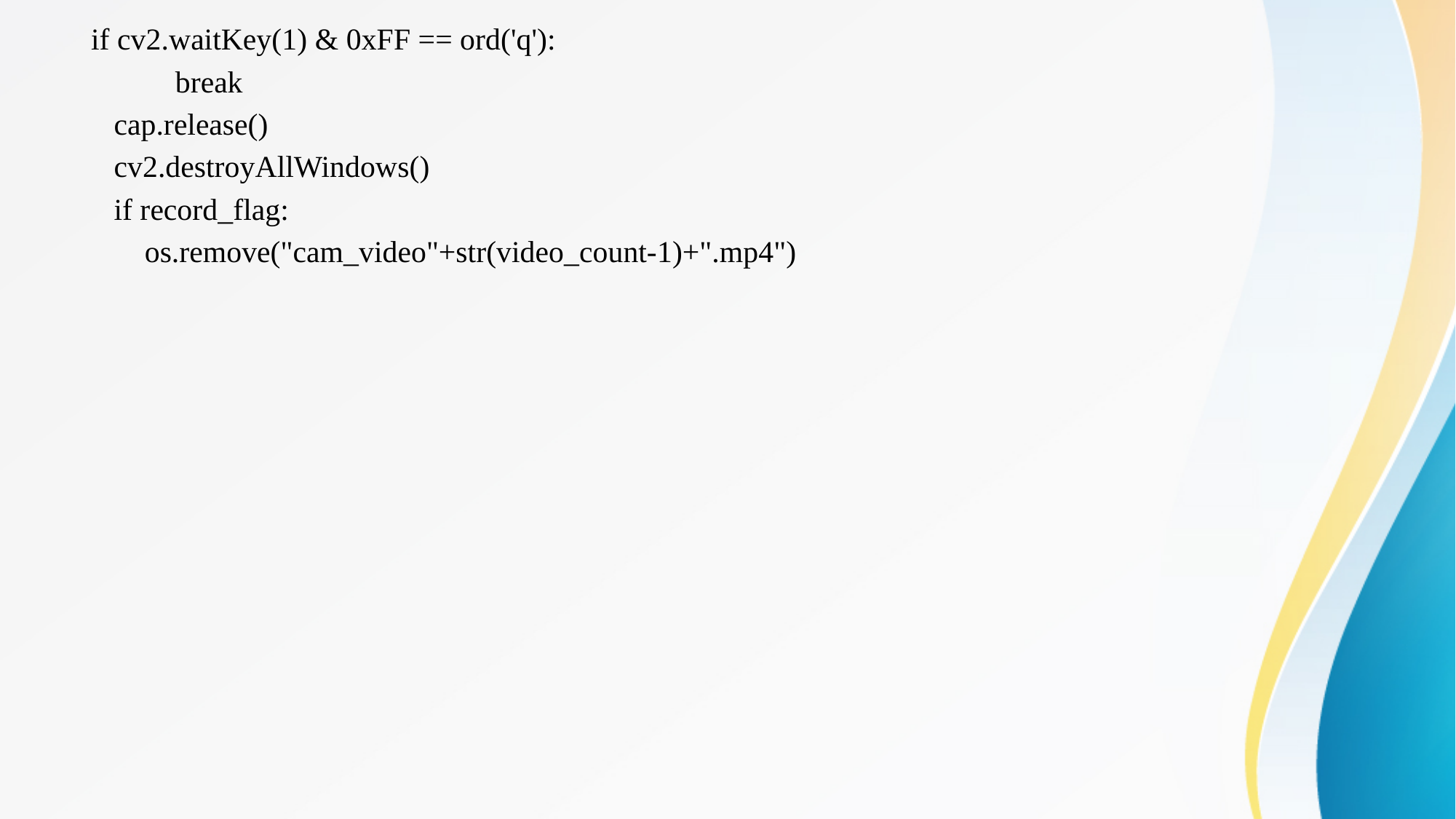

if cv2.waitKey(1) & 0xFF == ord('q'):
            break
    cap.release()
    cv2.destroyAllWindows()
    if record_flag:
        os.remove("cam_video"+str(video_count-1)+".mp4")